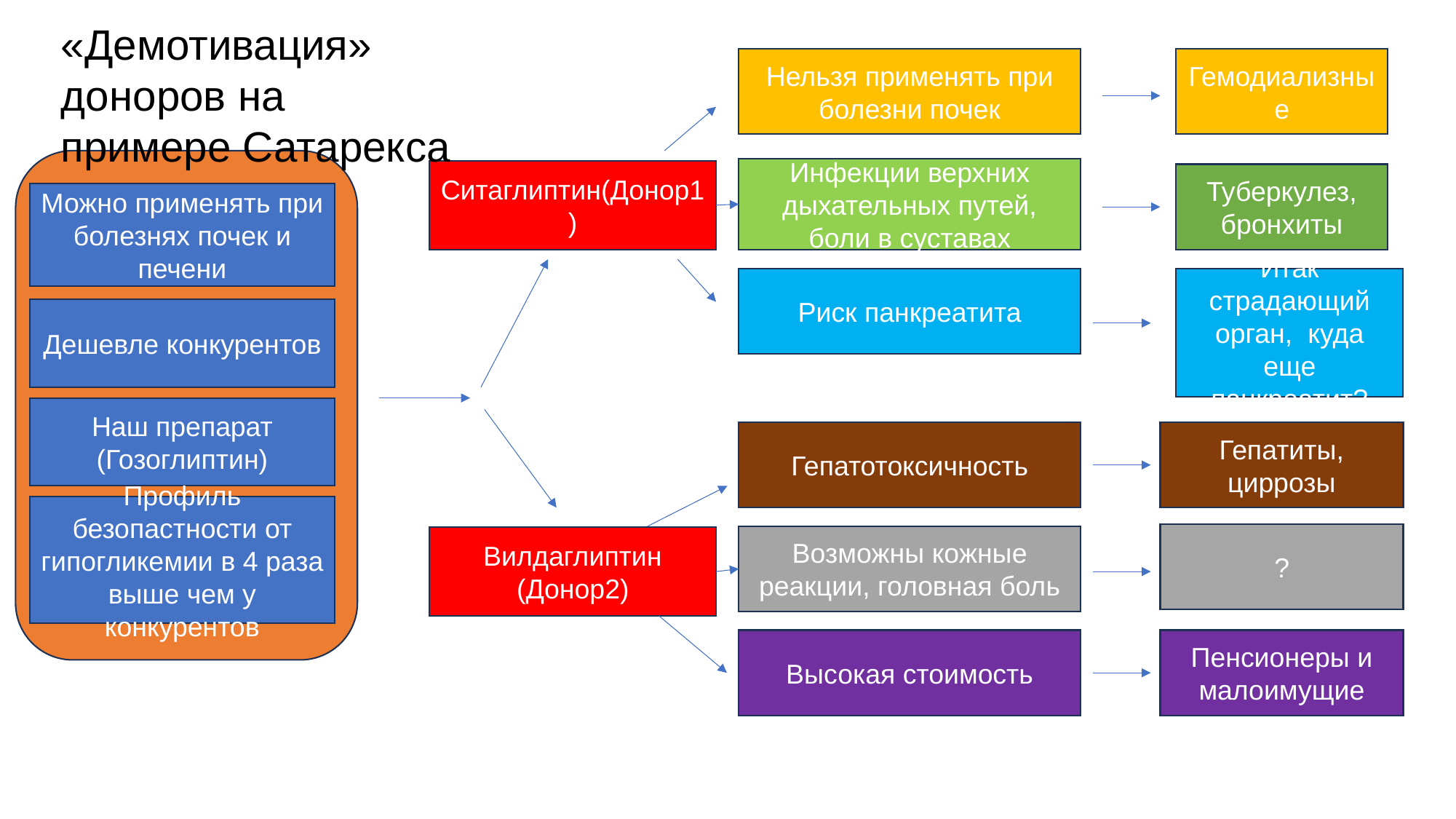

«Демотивация» доноров на примере Сатарекса
Нельзя применять при болезни почек
Гемодиализные

Инфекции верхних дыхательных путей, боли в суставах
Ситаглиптин(Донор1)
Туберкулез, бронхиты
Можно применять при болезнях почек и печени
Риск панкреатита
Итак страдающий орган,  куда еще панкреатит?
Дешевле конкурентов
Наш препарат
(Гозоглиптин)
Гепатотоксичность
Гепатиты, циррозы
Профиль безопастности от гипогликемии в 4 раза выше чем у конкурентов
?
Возможны кожные реакции, головная боль
Вилдаглиптин (Донор2)
Высокая стоимость
Пенсионеры и малоимущие